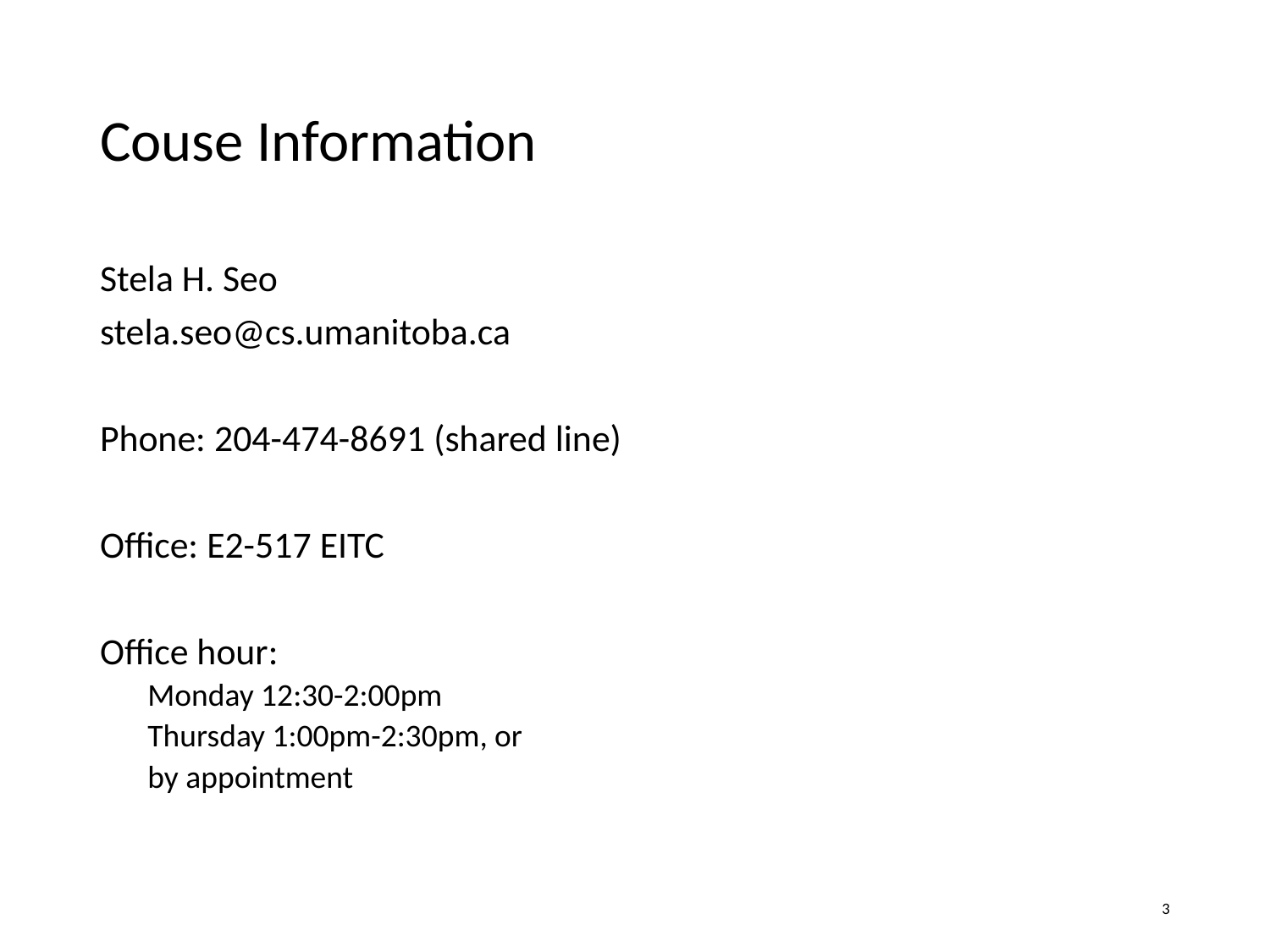

# Couse Information
Stela H. Seo
stela.seo@cs.umanitoba.ca

Phone: 204-474-8691 (shared line)

Office: E2-517 EITC

Office hour:
Monday 12:30-2:00pm
Thursday 1:00pm-2:30pm, or
by appointment

3